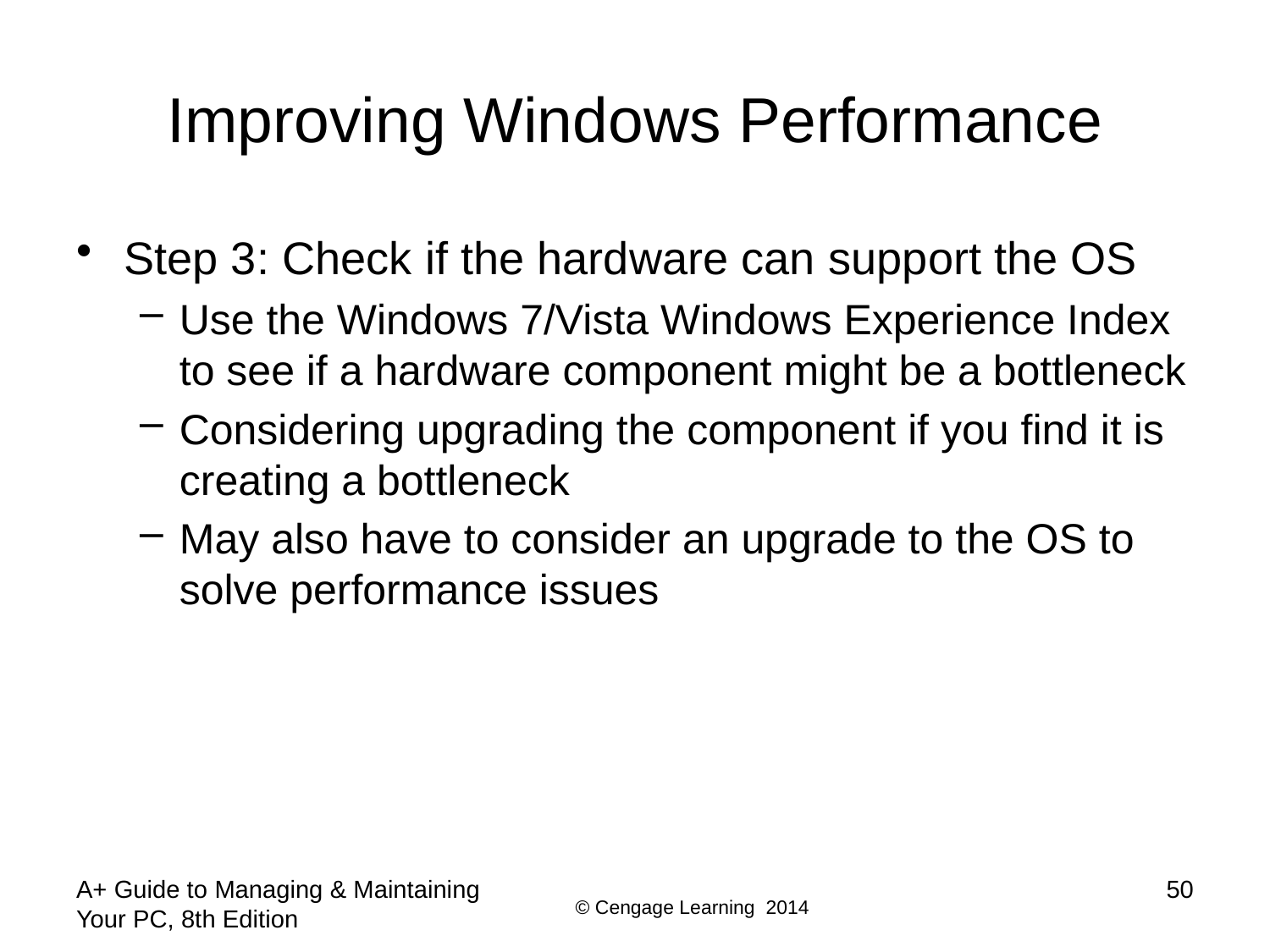

# Improving Windows Performance
Step 3: Check if the hardware can support the OS
Use the Windows 7/Vista Windows Experience Index to see if a hardware component might be a bottleneck
Considering upgrading the component if you find it is creating a bottleneck
May also have to consider an upgrade to the OS to solve performance issues

A+ Guide to Managing & Maintaining Your PC, 8th Edition
50